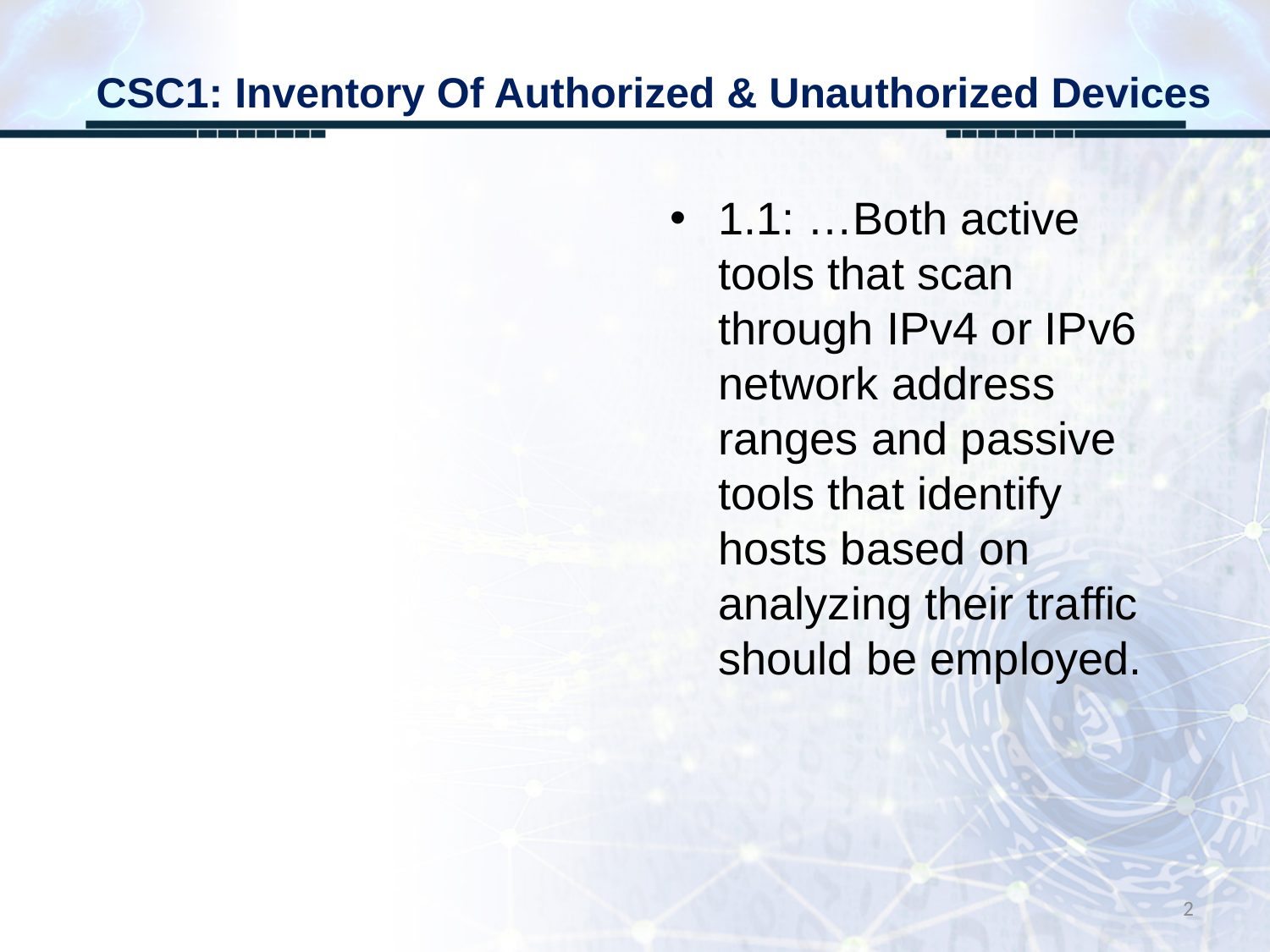

# CSC1: Inventory Of Authorized & Unauthorized Devices
1.1: …Both active tools that scan through IPv4 or IPv6 network address ranges and passive tools that identify hosts based on analyzing their traffic should be employed.
2